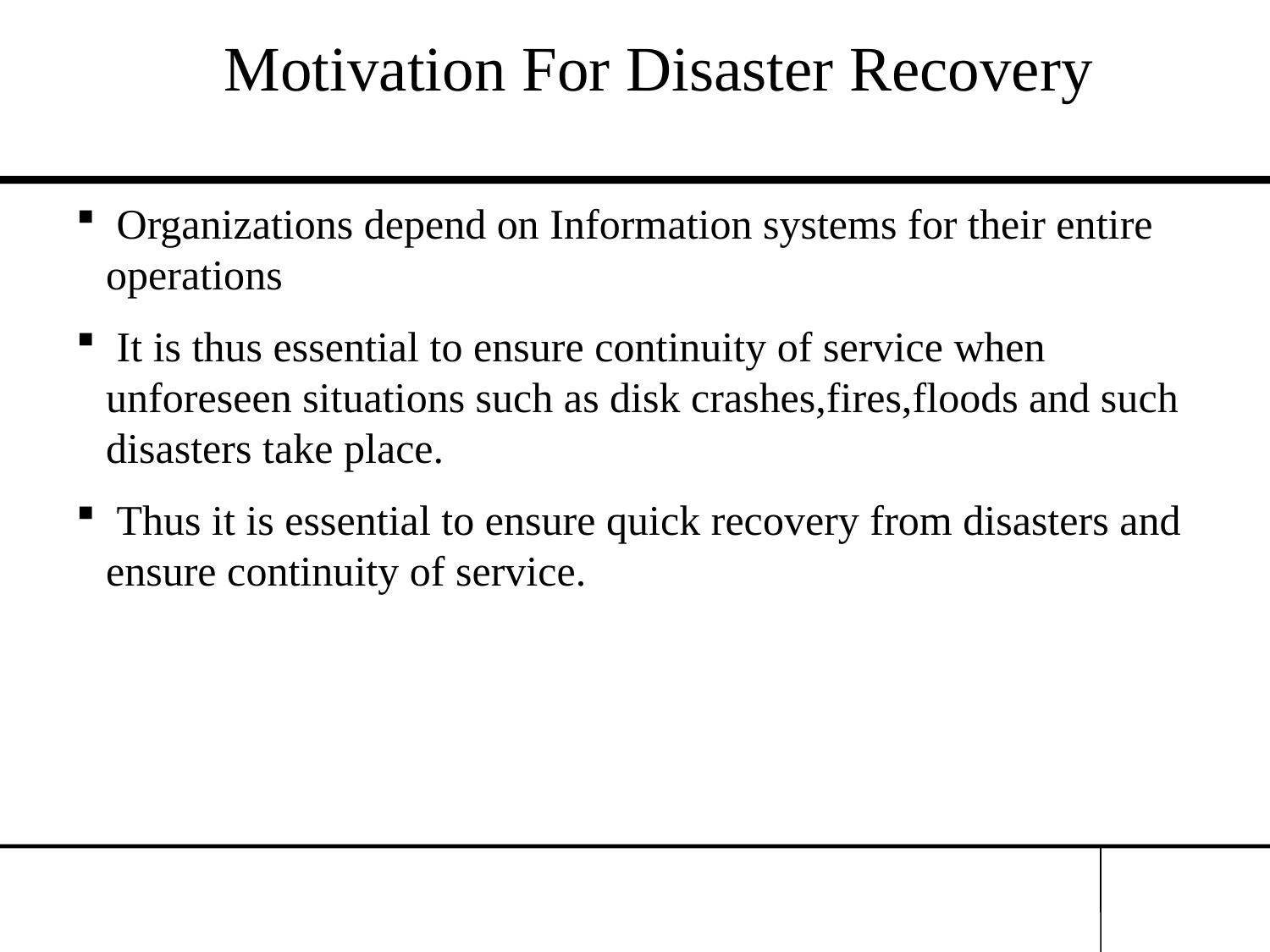

Motivation For Disaster Recovery

 Organizations depend on Information systems for their entire operations
 It is thus essential to ensure continuity of service when unforeseen situations such as disk crashes,fires,floods and such disasters take place.
 Thus it is essential to ensure quick recovery from disasters and ensure continuity of service.